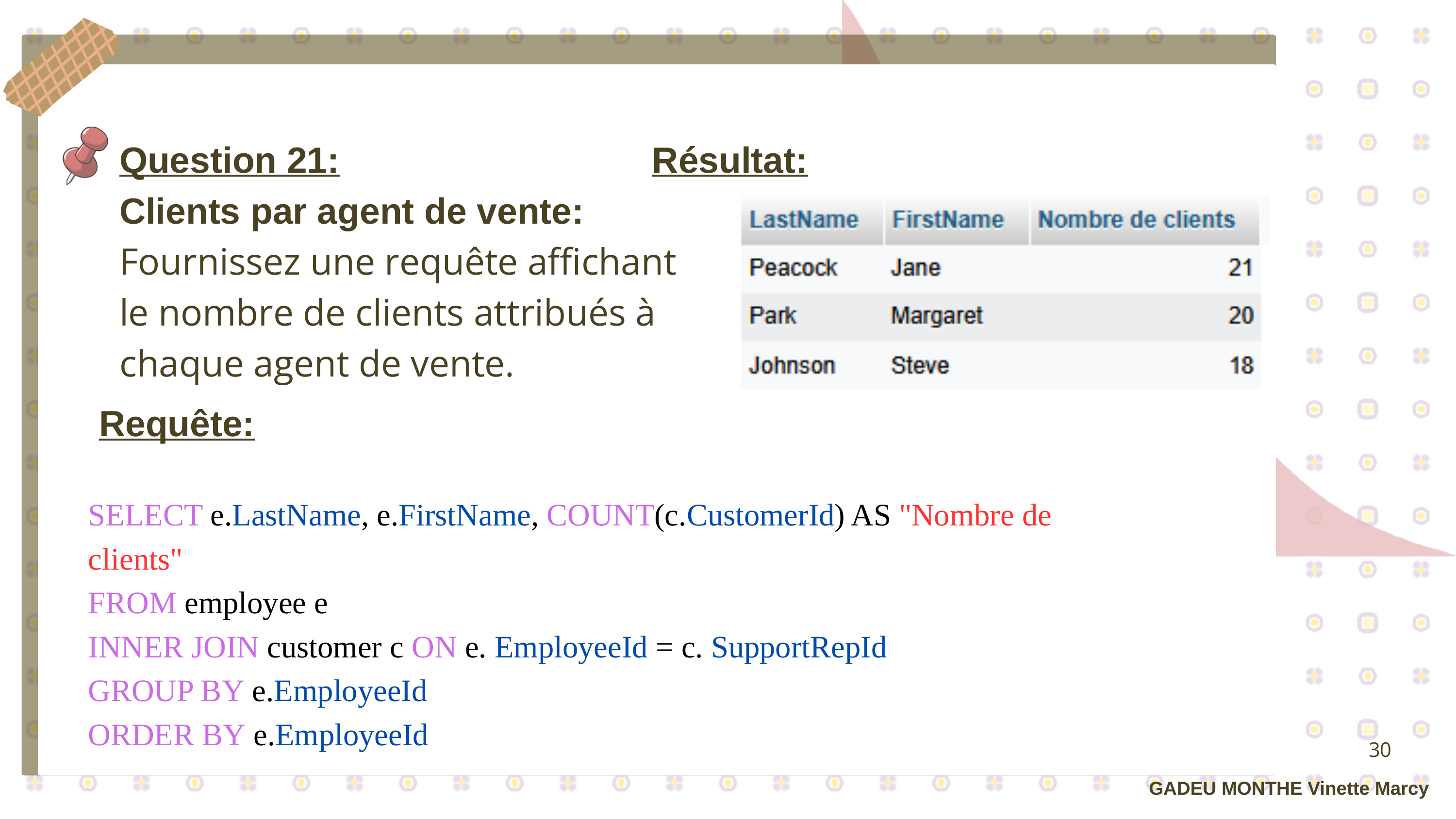

Question 21:
Clients par agent de vente: Fournissez une requête affichant le nombre de clients attribués à chaque agent de vente.

Résultat:

Requête:

SELECT e.LastName, e.FirstName, COUNT(c.CustomerId) AS "Nombre de clients"
FROM employee e
INNER JOIN customer c ON e. EmployeeId = c. SupportRepId
GROUP BY e.EmployeeId
ORDER BY e.EmployeeId
30
GADEU MONTHE Vinette Marcy